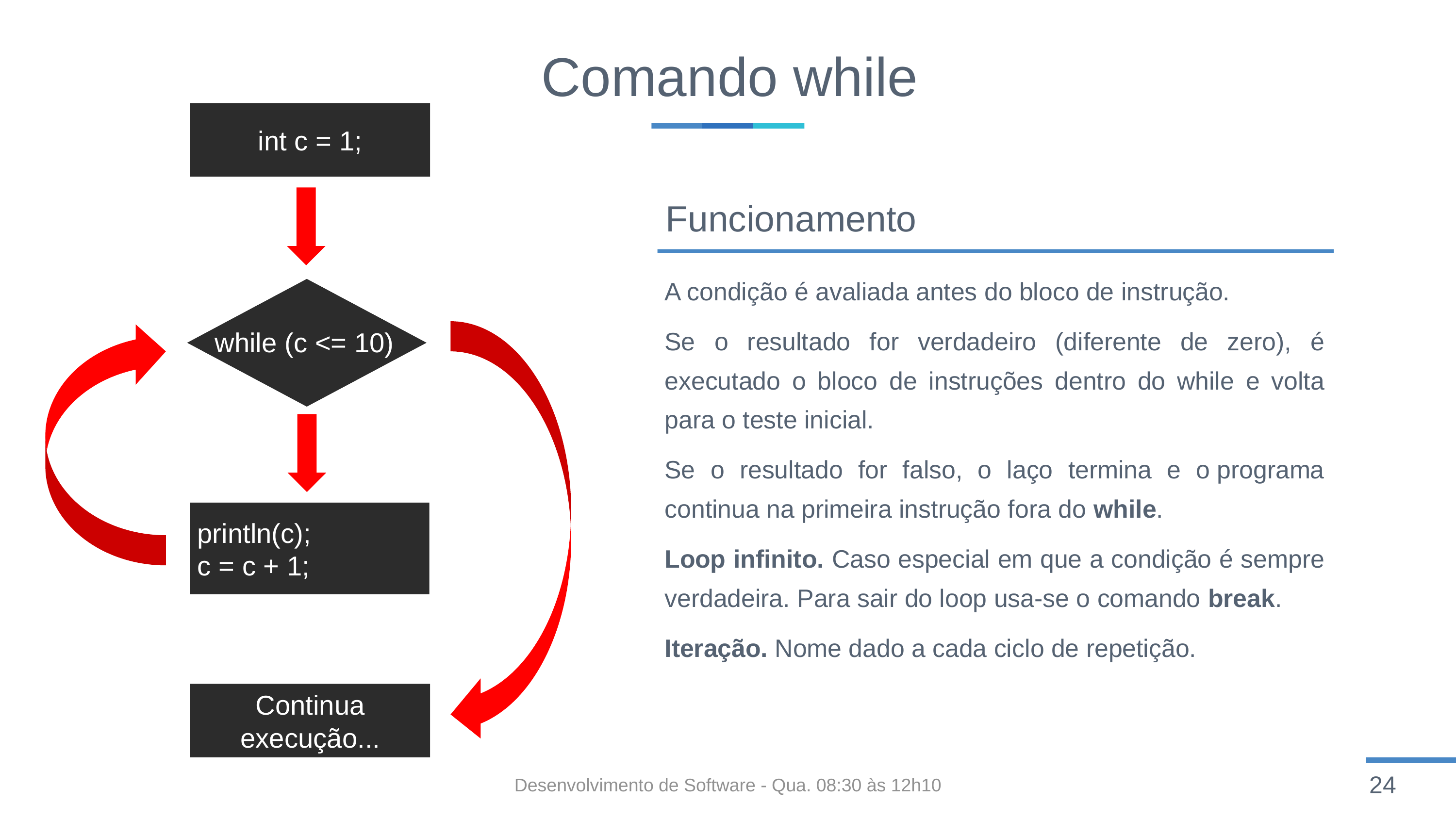

# Comando while
int c = 1;

Funcionamento
A condição é avaliada antes do bloco de instrução.
Se o resultado for verdadeiro (diferente de zero), é executado o bloco de instruções dentro do while e volta para o teste inicial.
Se o resultado for falso, o laço termina e o programa continua na primeira instrução fora do while.
Loop infinito. Caso especial em que a condição é sempre verdadeira. Para sair do loop usa-se o comando break.
Iteração. Nome dado a cada ciclo de repetição.

while (c <= 10)

println(c);
c = c + 1;

Continua execução...
Desenvolvimento de Software - Qua. 08:30 às 12h10​
24